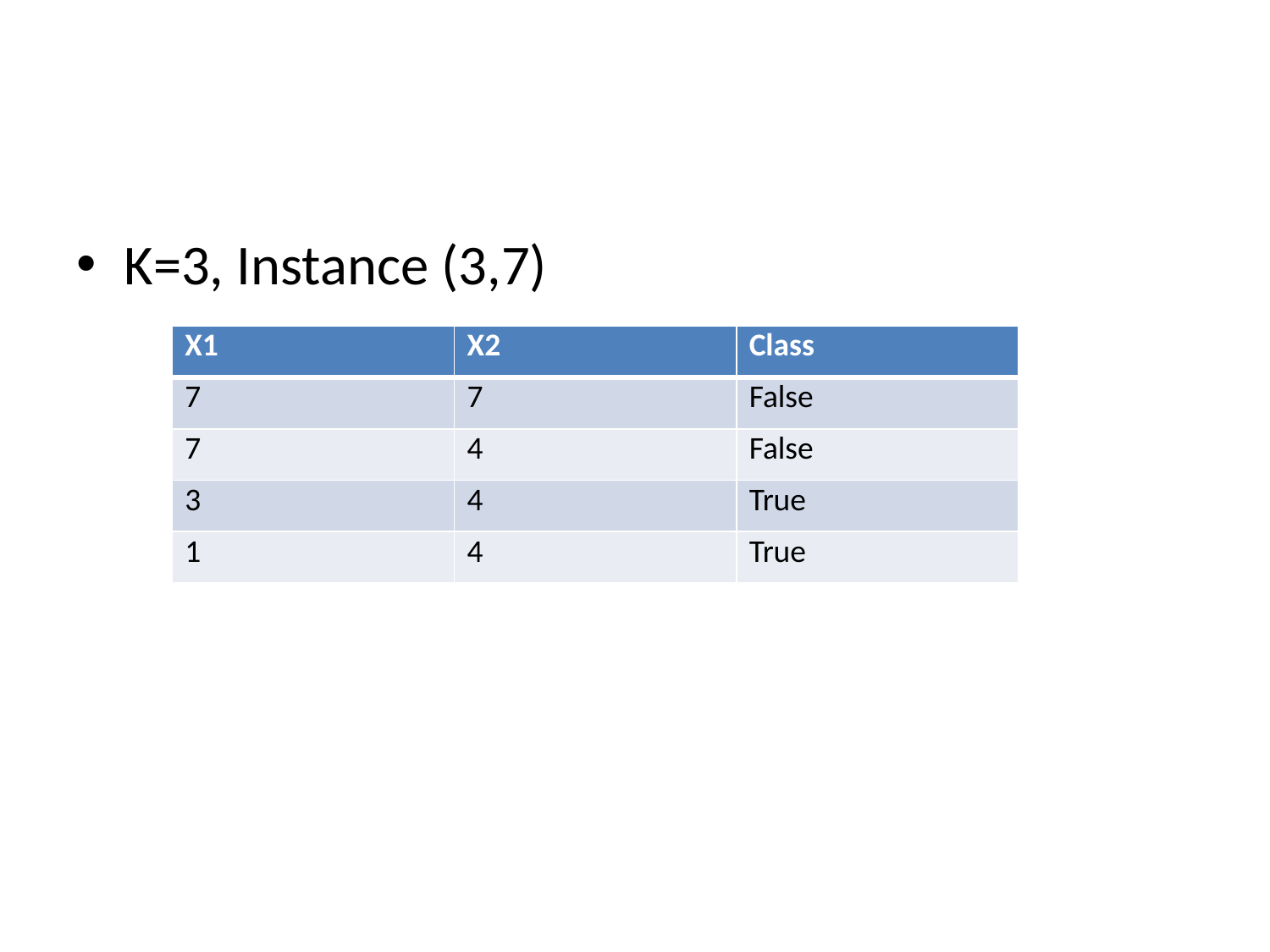

#
K=3, Instance (3,7)
| X1 | X2 | Class |
| --- | --- | --- |
| 7 | 7 | False |
| 7 | 4 | False |
| 3 | 4 | True |
| 1 | 4 | True |